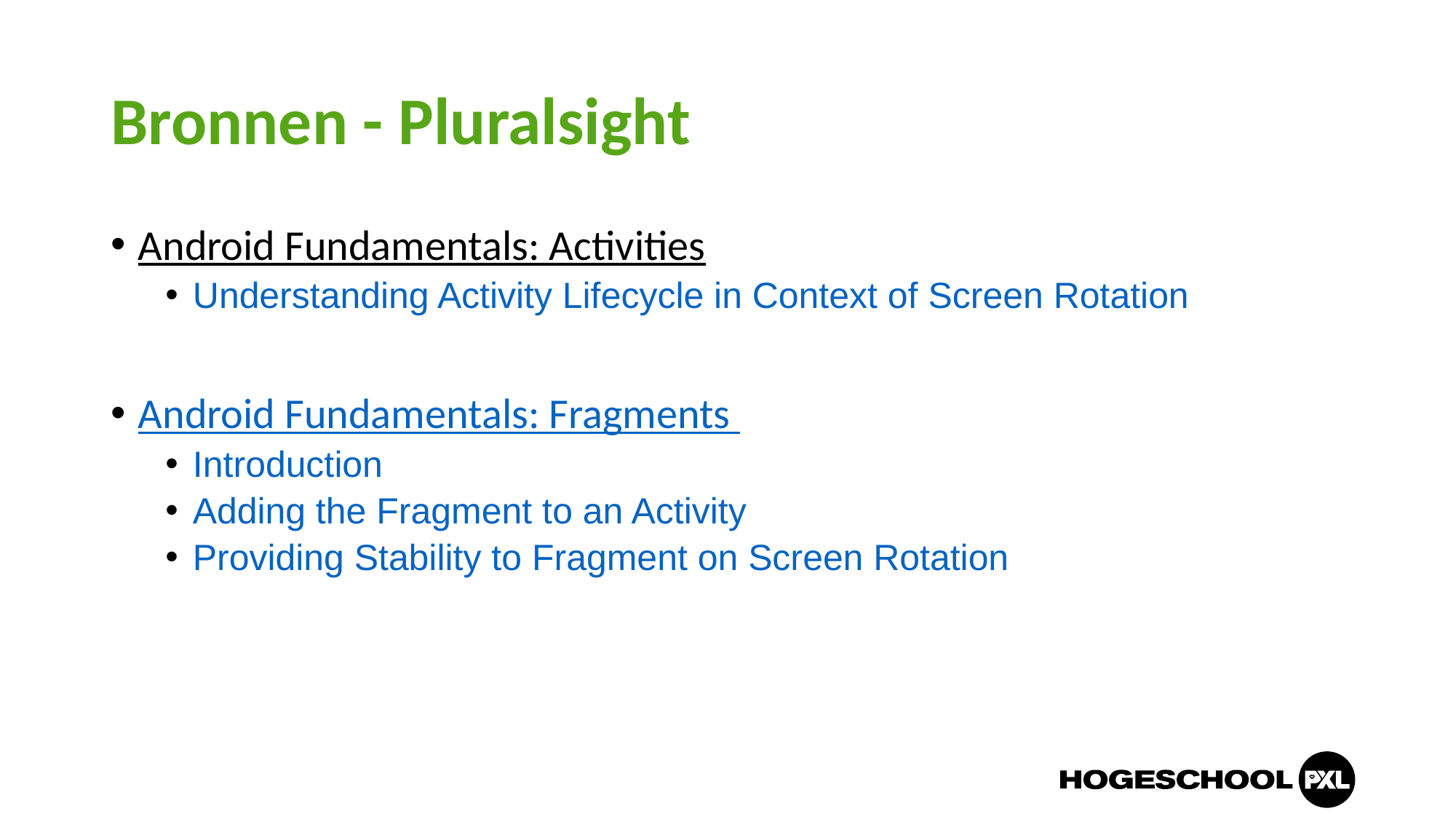

# Bronnen - Pluralsight
Android Fundamentals: Activities
Understanding Activity Lifecycle in Context of Screen Rotation

Android Fundamentals: Fragments
Introduction
Adding the Fragment to an Activity
Providing Stability to Fragment on Screen Rotation